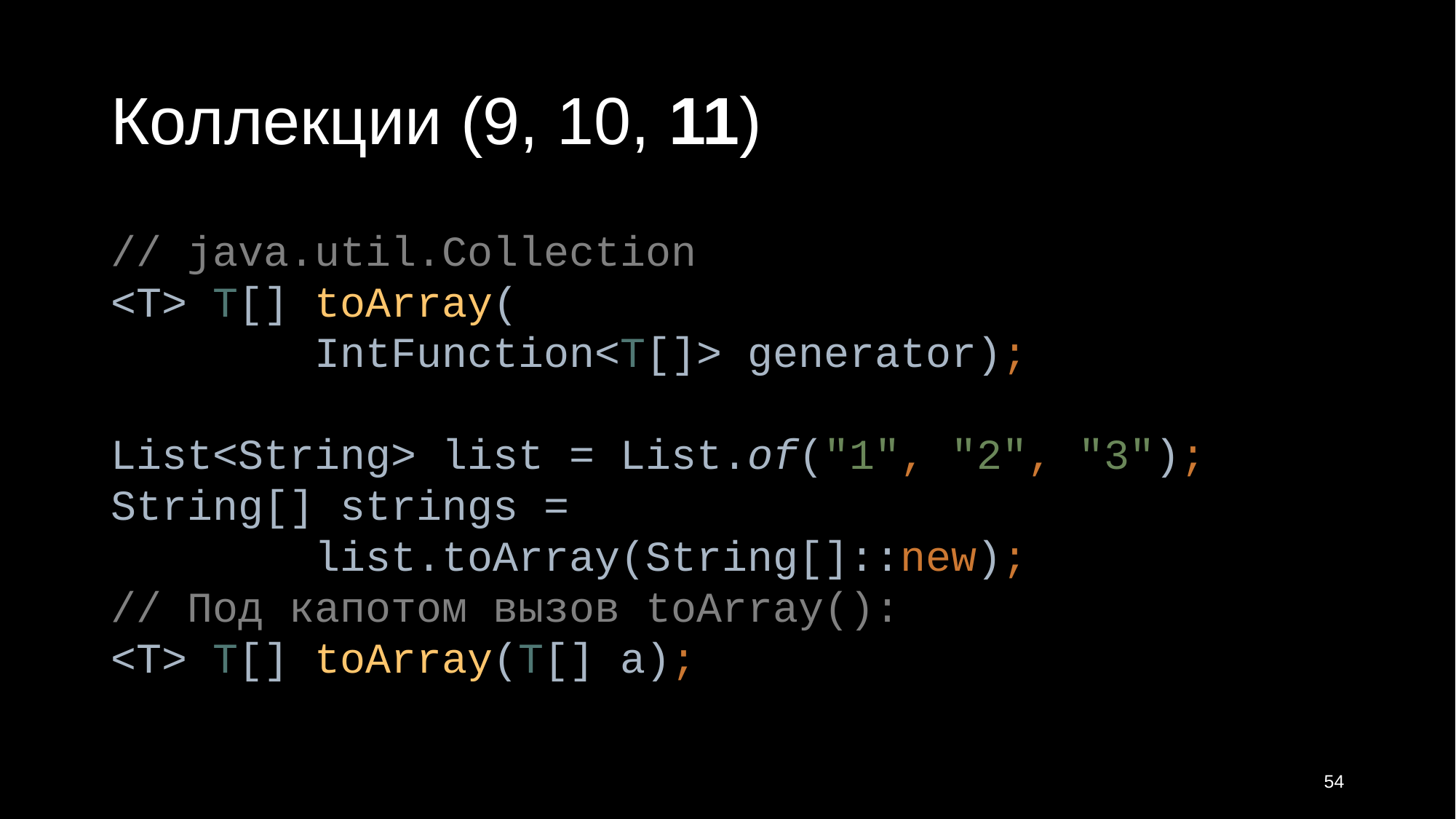

# Коллекции (9, 10, 11)
// java.util.Collection
<T> T[] toArray(
        IntFunction<T[]> generator);

List<String> list = List.of("1", "2", "3");
String[] strings =
        list.toArray(String[]::new);
// Под капотом вызов toArray():
<T> T[] toArray(T[] a);
54